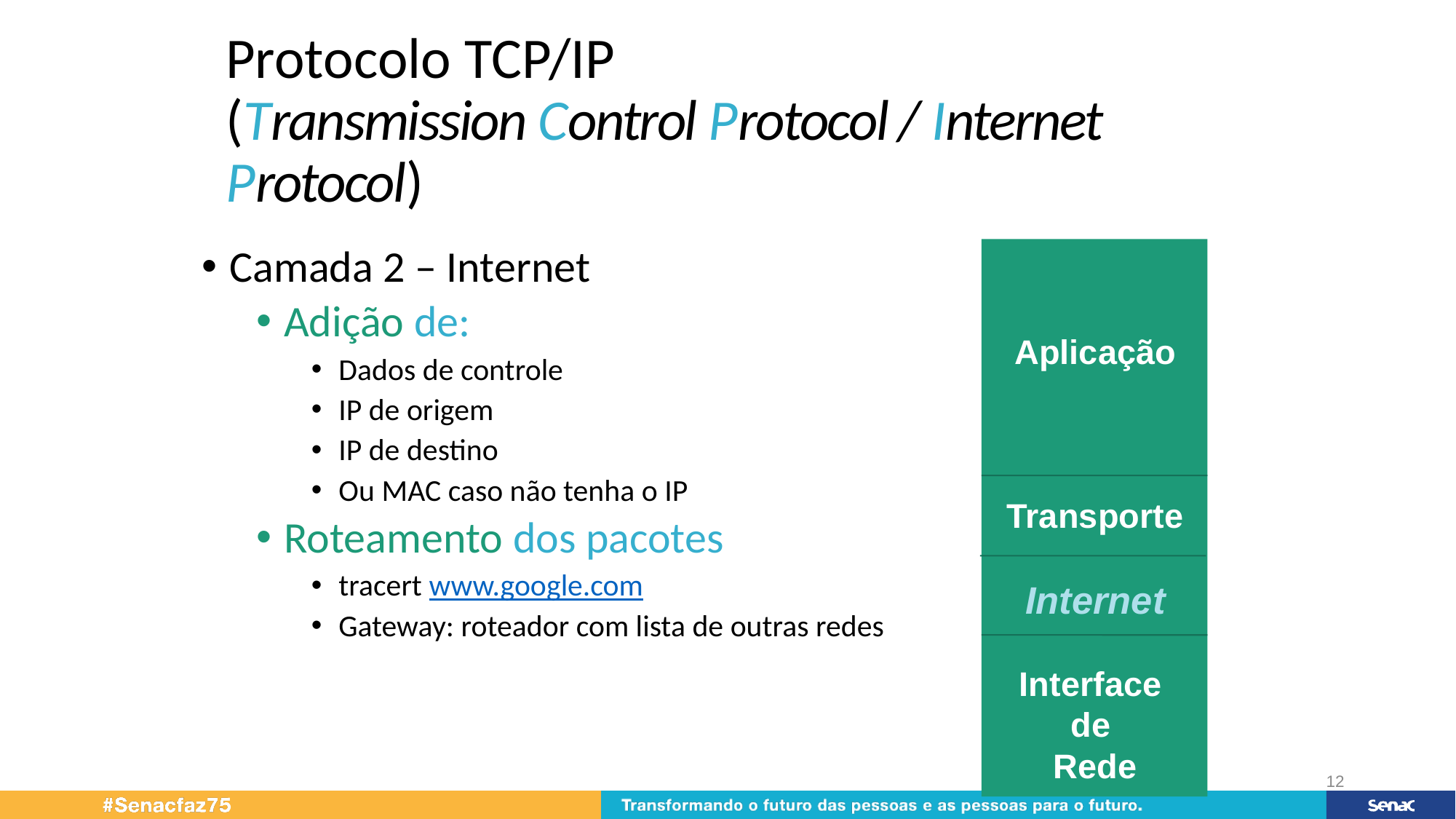

# Protocolo TCP/IP (Transmission Control Protocol / Internet Protocol)
Camada 2 – Internet
Adição de:
Dados de controle
IP de origem
IP de destino
Ou MAC caso não tenha o IP
Roteamento dos pacotes
tracert www.google.com
Gateway: roteador com lista de outras redes

Aplicação

Transporte

Internet

Interface
de
Rede

12